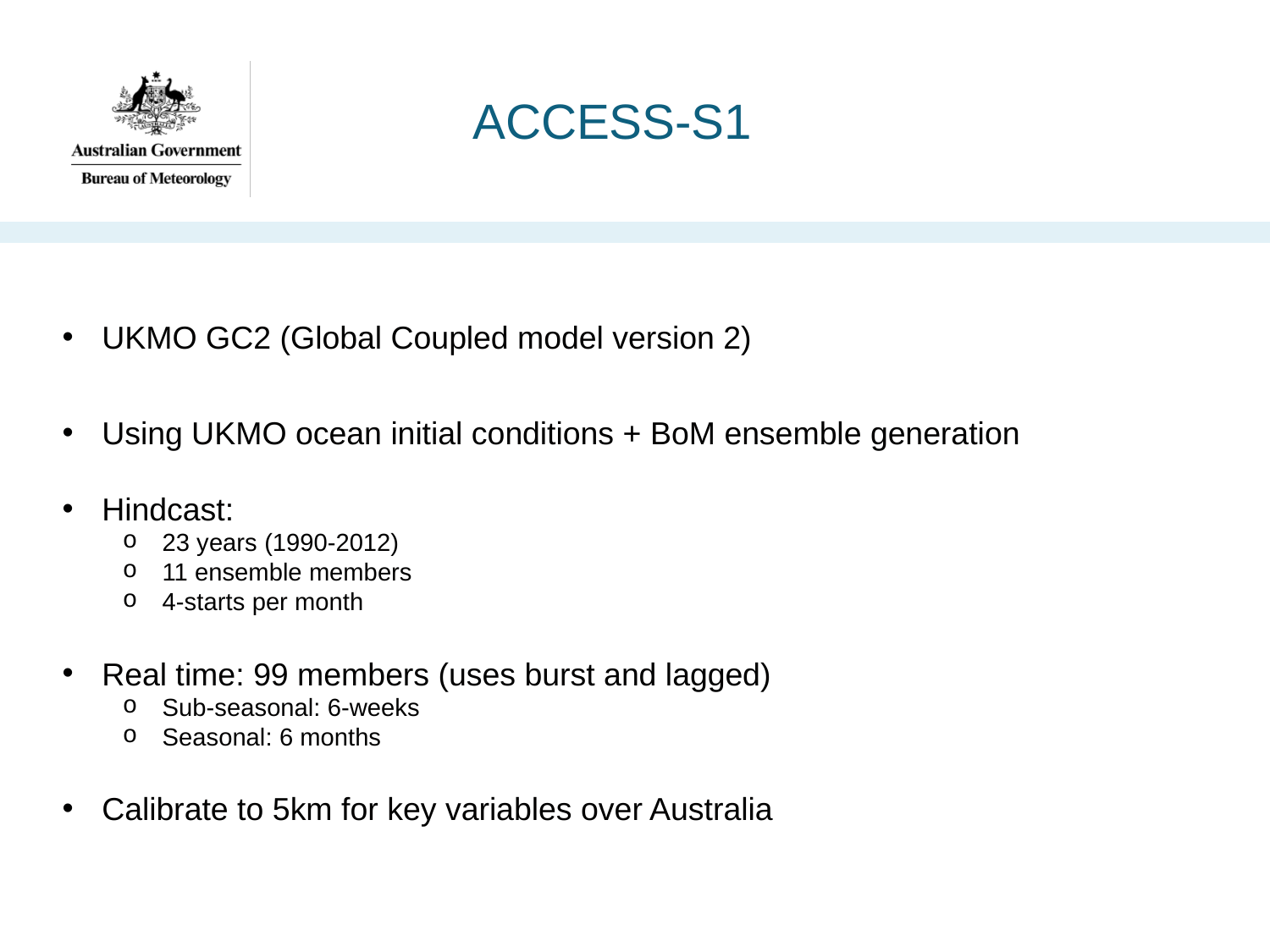

# ACCESS-S1
UKMO GC2 (Global Coupled model version 2)

Using UKMO ocean initial conditions + BoM ensemble generation

Hindcast:
23 years (1990-2012)
11 ensemble members
4-starts per month

Real time: 99 members (uses burst and lagged)
Sub-seasonal: 6-weeks
Seasonal: 6 months

Calibrate to 5km for key variables over Australia